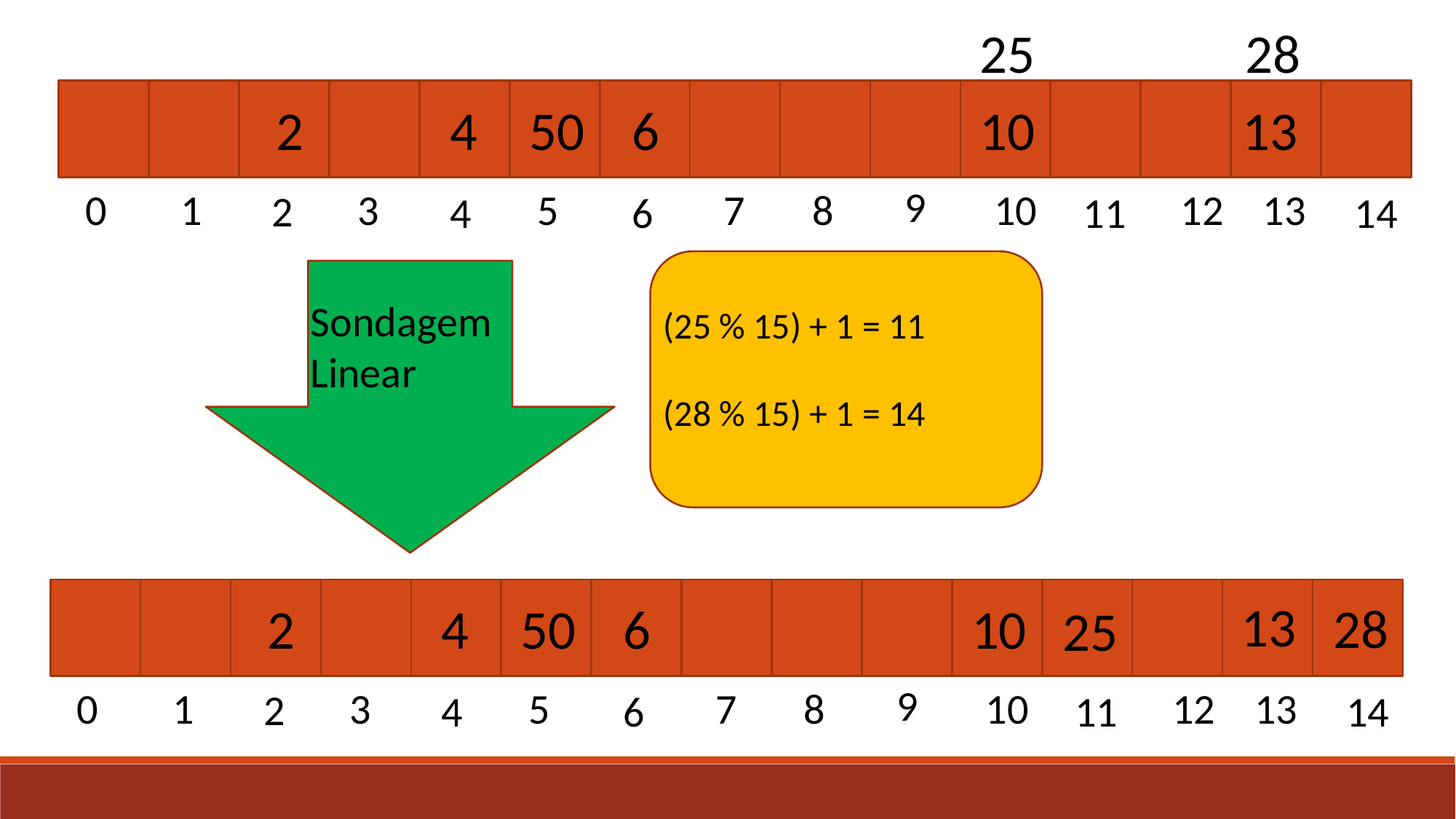

25
28

13
6
10
4
2
50
9
0
1
3
5
8
10
13
12
7
2
4
11
14
6

Sondagem
Linear
(25 % 15) + 1 = 11

(28 % 15) + 1 = 14

13
28
6
10
4
2
50
25
9
0
1
3
5
8
10
13
12
7
2
4
11
14
6